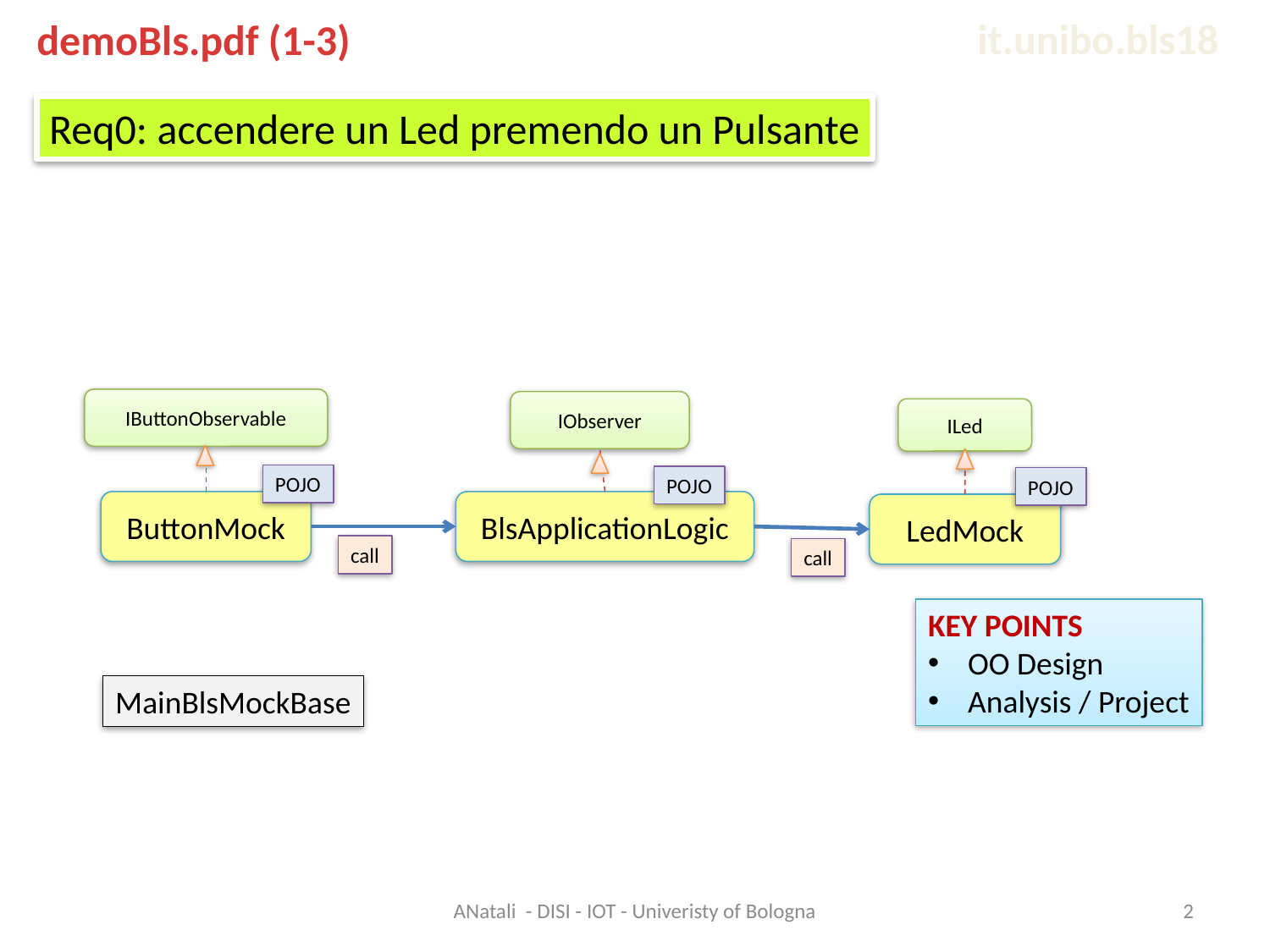

it.unibo.bls18
demoBls.pdf (1-3)
Req0: accendere un Led premendo un Pulsante
IButtonObservable

POJO
ButtonMock
IObserver

POJO
BlsApplicationLogic
ILed

POJO
LedMock
call
call
KEY POINTS
OO Design
Analysis / Project
MainBlsMockBase
ANatali  - DISI - IOT - Univeristy of Bologna
2